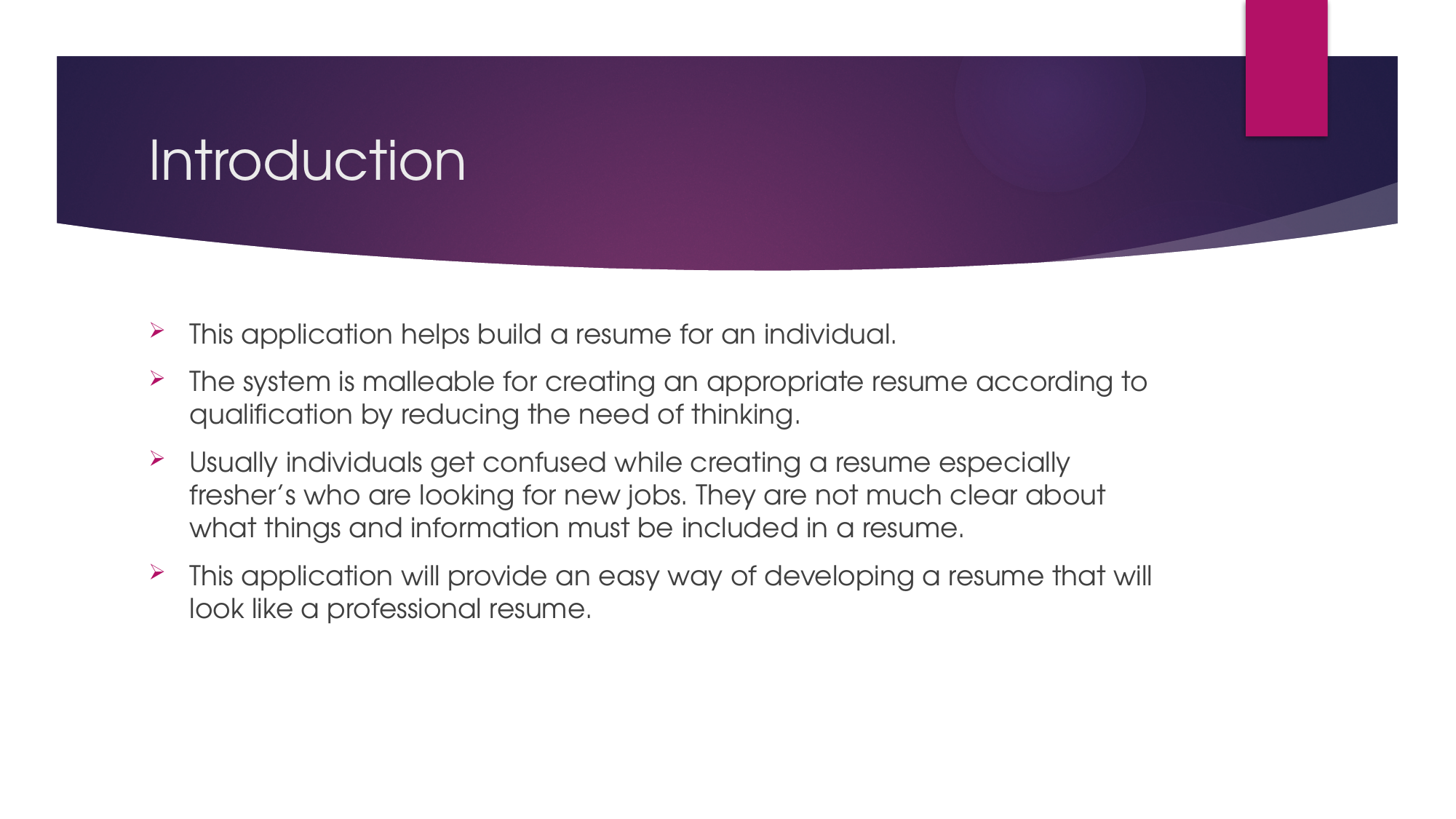

# Introduction
This application helps build a resume for an individual.
The system is malleable for creating an appropriate resume according to qualification by reducing the need of thinking.
Usually individuals get confused while creating a resume especially fresher’s who are looking for new jobs. They are not much clear about what things and information must be included in a resume.
This application will provide an easy way of developing a resume that will look like a professional resume.